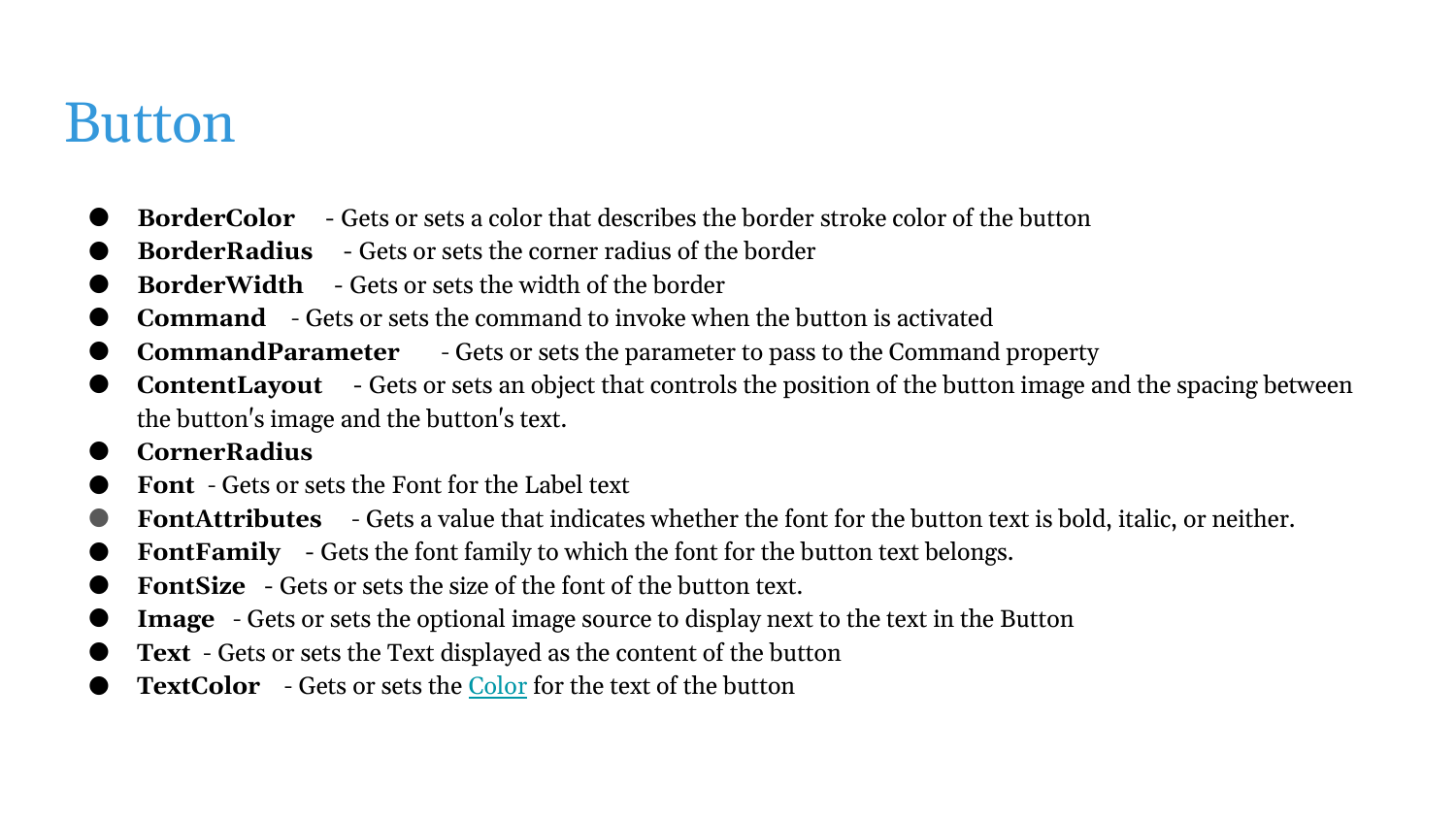

# Button
BorderColor     - Gets or sets a color that describes the border stroke color of the button
BorderRadius     - Gets or sets the corner radius of the border
BorderWidth     - Gets or sets the width of the border
Command    - Gets or sets the command to invoke when the button is activated
CommandParameter       - Gets or sets the parameter to pass to the Command property
ContentLayout     - Gets or sets an object that controls the position of the button image and the spacing between the button's image and the button's text.
CornerRadius
Font  - Gets or sets the Font for the Label text
FontAttributes     - Gets a value that indicates whether the font for the button text is bold, italic, or neither.
FontFamily    - Gets the font family to which the font for the button text belongs.
FontSize   - Gets or sets the size of the font of the button text.
Image   - Gets or sets the optional image source to display next to the text in the Button
Text  - Gets or sets the Text displayed as the content of the button
TextColor    - Gets or sets the Color for the text of the button